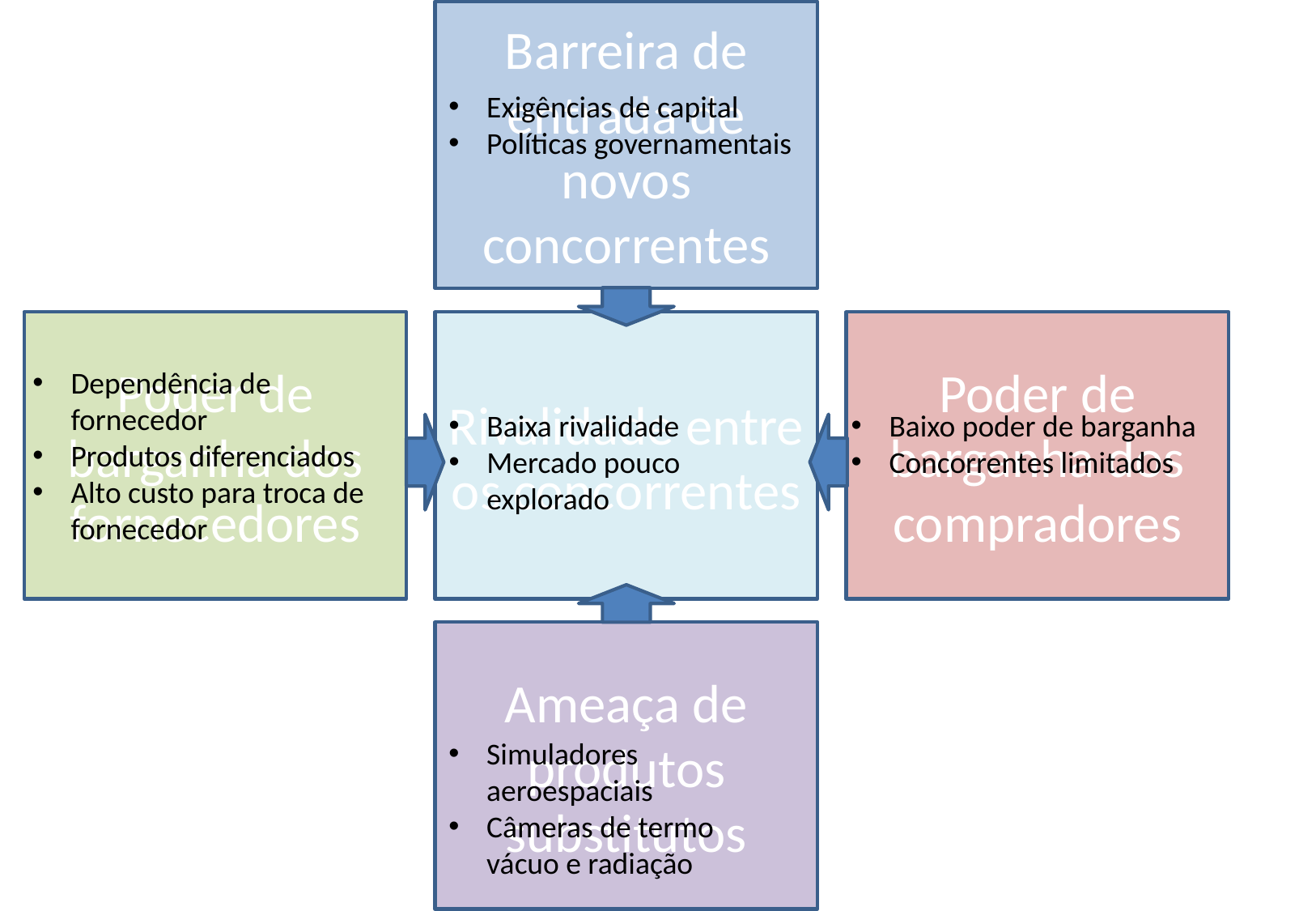

Barreira de entrada de novos concorrentes
Exigências de capital
Políticas governamentais

Poder de barganha dos fornecedores
Rivalidade entre os concorrentes
Poder de barganha dos compradores
Dependência de fornecedor
Produtos diferenciados
Alto custo para troca de fornecedor
Baixa rivalidade
Mercado pouco explorado
Baixo poder de barganha
Concorrentes limitados

Ameaça de produtos substitutos
Simuladores aeroespaciais
Câmeras de termo vácuo e radiação